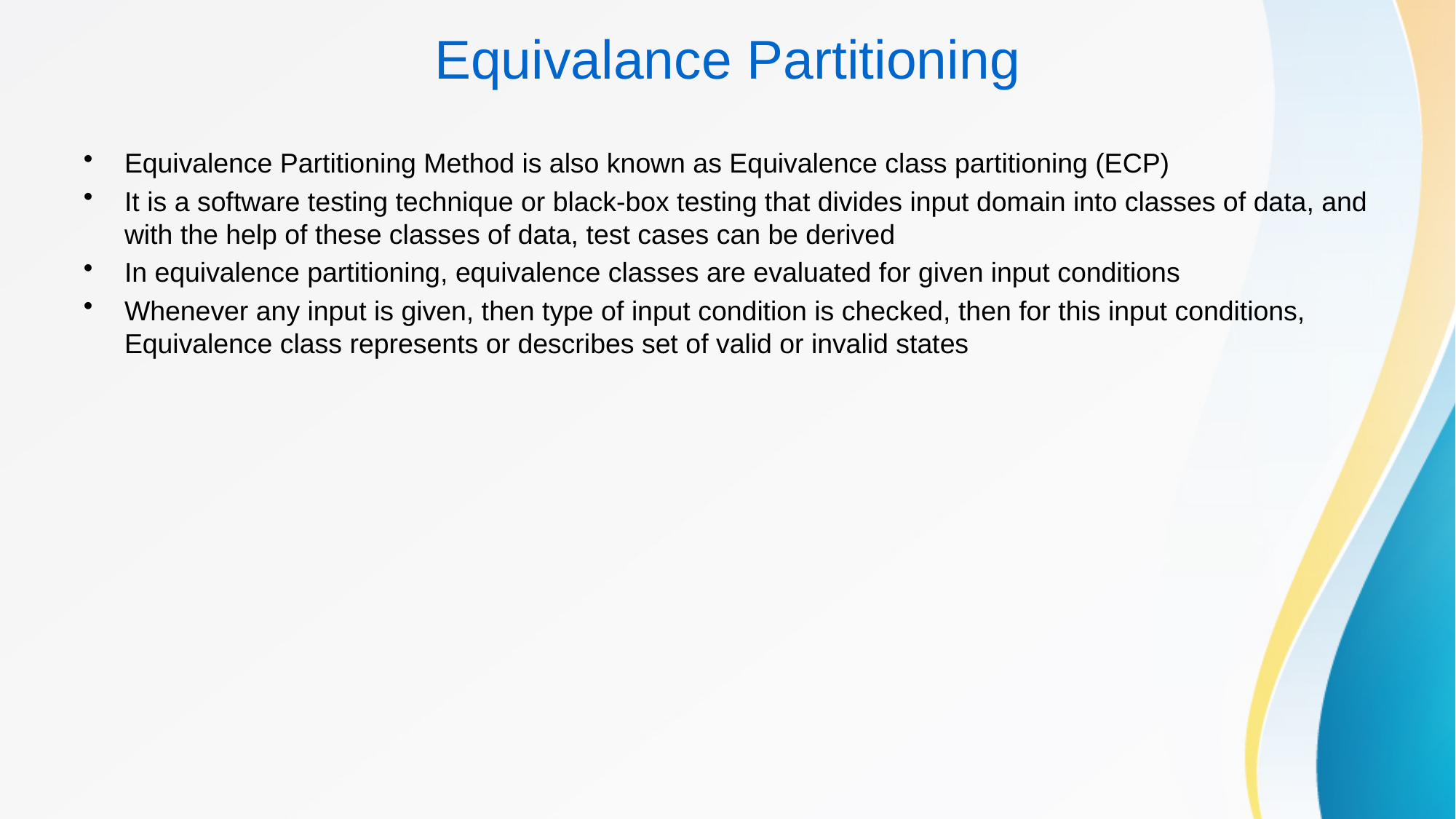

# Equivalance Partitioning
Equivalence Partitioning Method is also known as Equivalence class partitioning (ECP)
It is a software testing technique or black-box testing that divides input domain into classes of data, and with the help of these classes of data, test cases can be derived
In equivalence partitioning, equivalence classes are evaluated for given input conditions
Whenever any input is given, then type of input condition is checked, then for this input conditions, Equivalence class represents or describes set of valid or invalid states